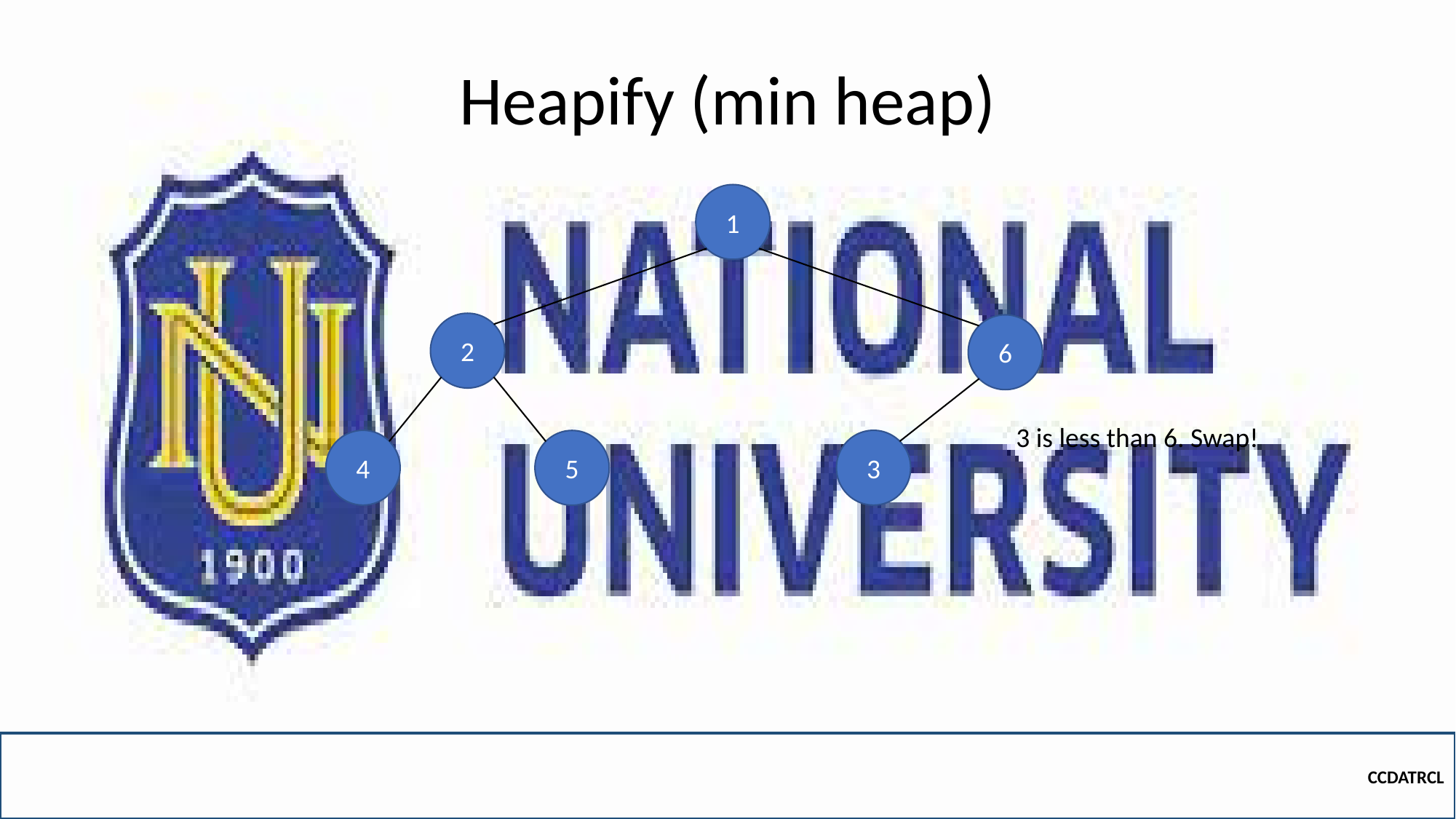

# Heapify (min heap)
1
2
6
3 is less than 6. Swap!
4
3
5
CCDATRCL